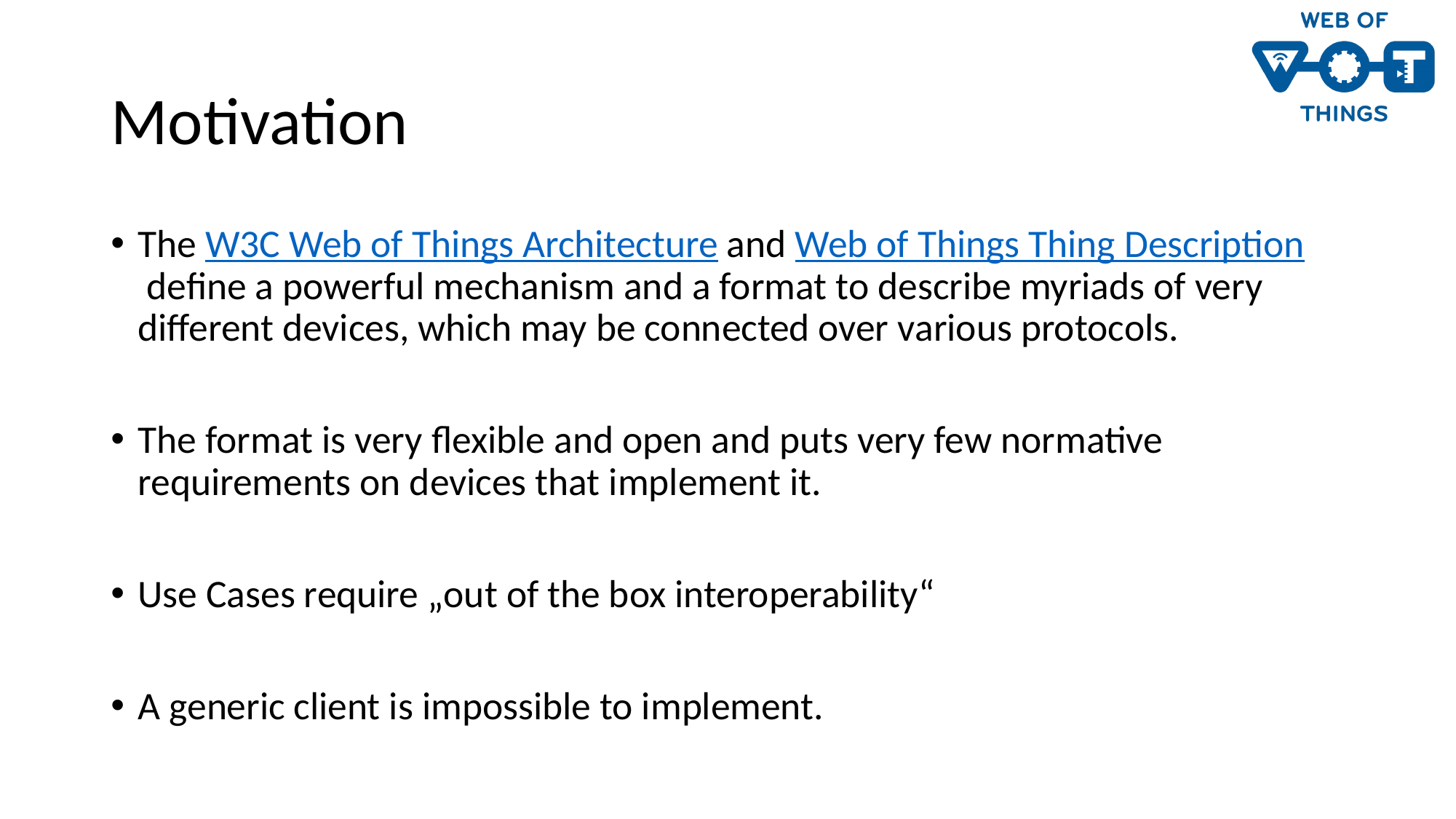

# Motivation
The W3C Web of Things Architecture and Web of Things Thing Description define a powerful mechanism and a format to describe myriads of very different devices, which may be connected over various protocols.

The format is very flexible and open and puts very few normative requirements on devices that implement it.

Use Cases require „out of the box interoperability“

A generic client is impossible to implement.